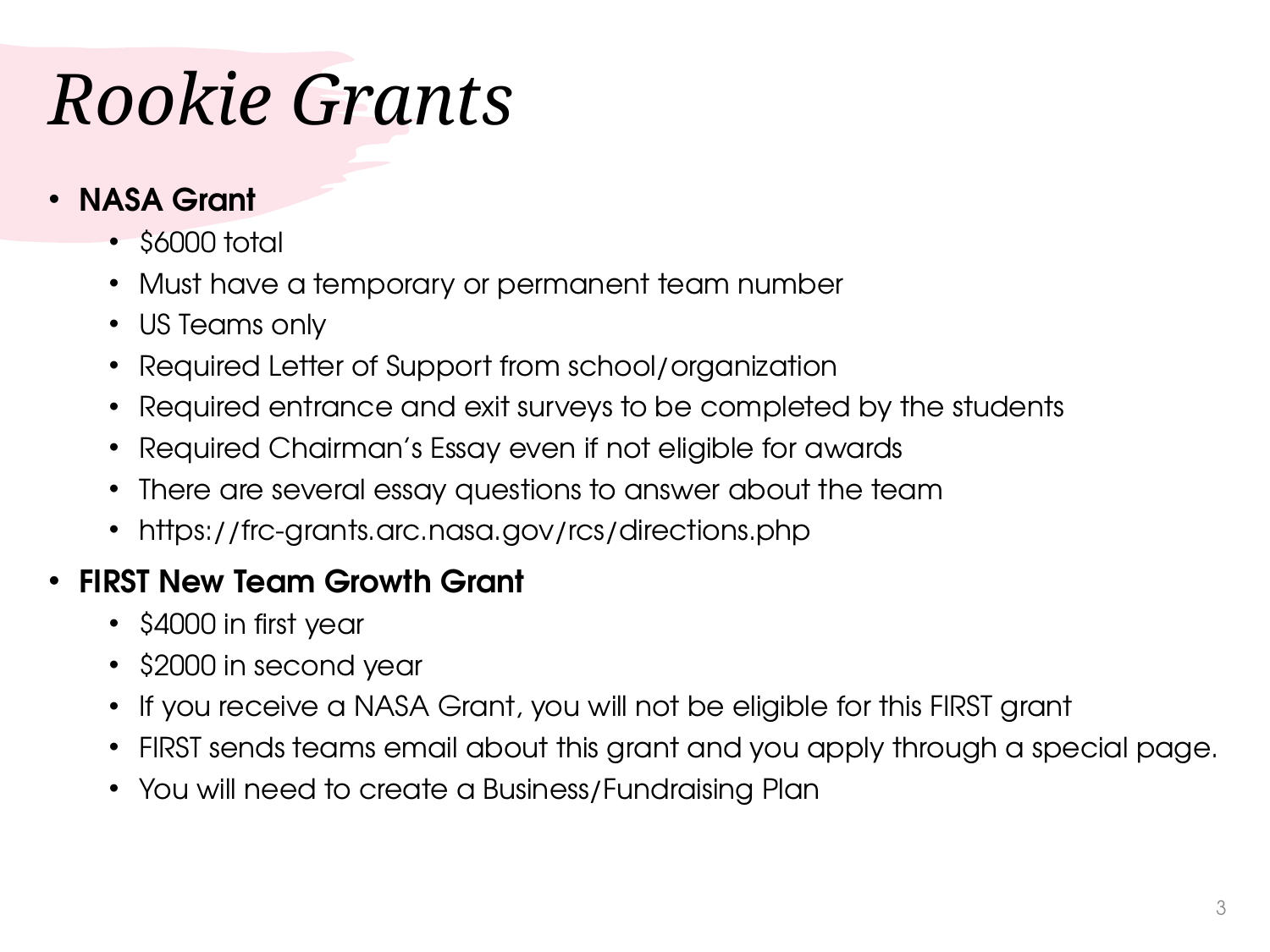

# Rookie Grants
NASA Grant
$6000 total
Must have a temporary or permanent team number
US Teams only
Required Letter of Support from school/organization
Required entrance and exit surveys to be completed by the students
Required Chairman’s Essay even if not eligible for awards
There are several essay questions to answer about the team
https://frc-grants.arc.nasa.gov/rcs/directions.php
FIRST New Team Growth Grant
$4000 in first year
$2000 in second year
If you receive a NASA Grant, you will not be eligible for this FIRST grant
FIRST sends teams email about this grant and you apply through a special page.
You will need to create a Business/Fundraising Plan
3